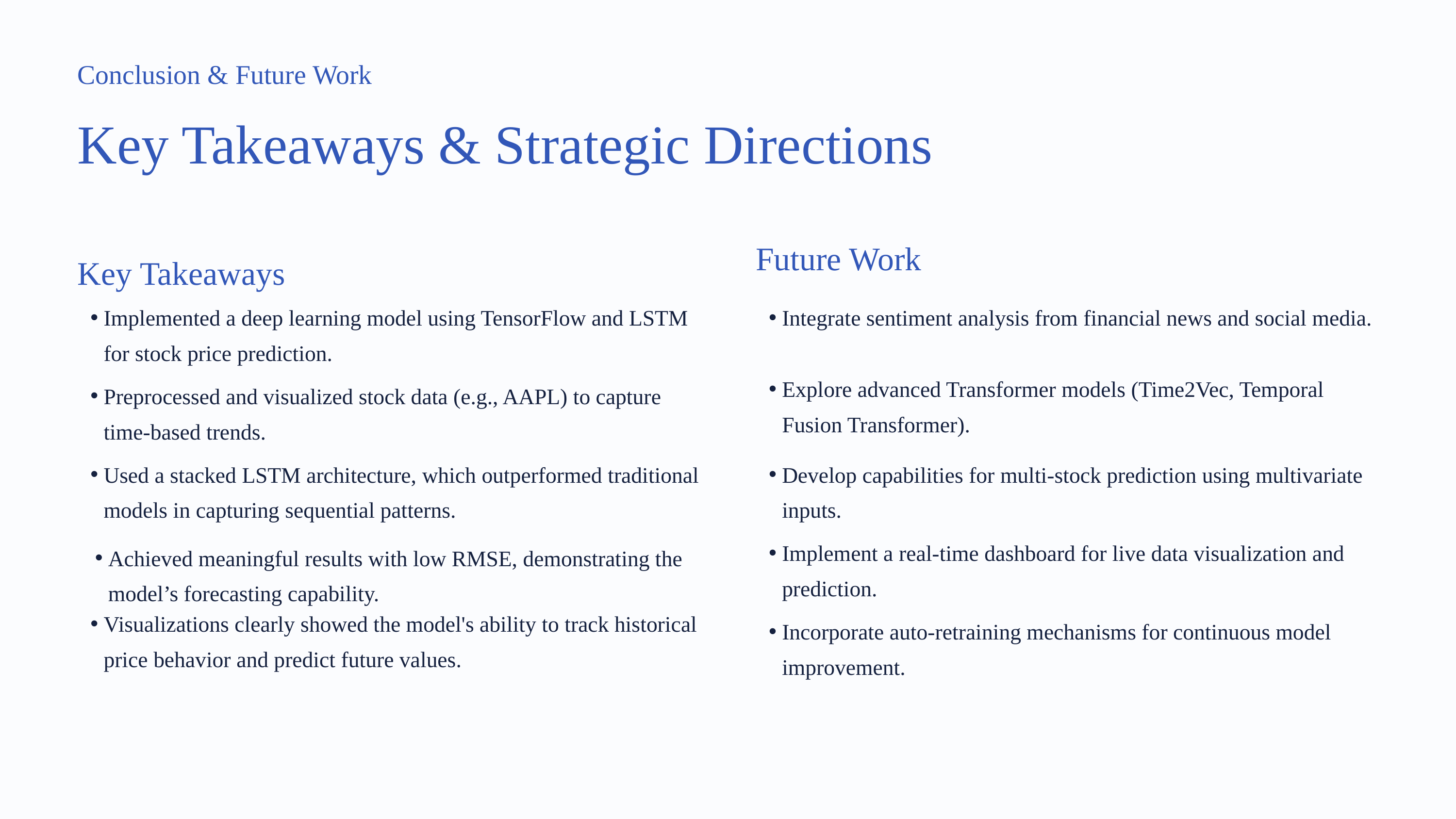

Conclusion & Future Work
Key Takeaways & Strategic Directions
Future Work
Key Takeaways
Implemented a deep learning model using TensorFlow and LSTM for stock price prediction.
Integrate sentiment analysis from financial news and social media.
Explore advanced Transformer models (Time2Vec, Temporal Fusion Transformer).
Preprocessed and visualized stock data (e.g., AAPL) to capture time-based trends.
Used a stacked LSTM architecture, which outperformed traditional models in capturing sequential patterns.
Develop capabilities for multi-stock prediction using multivariate inputs.
Implement a real-time dashboard for live data visualization and prediction.
Achieved meaningful results with low RMSE, demonstrating the model’s forecasting capability.
Visualizations clearly showed the model's ability to track historical price behavior and predict future values.
Incorporate auto-retraining mechanisms for continuous model improvement.